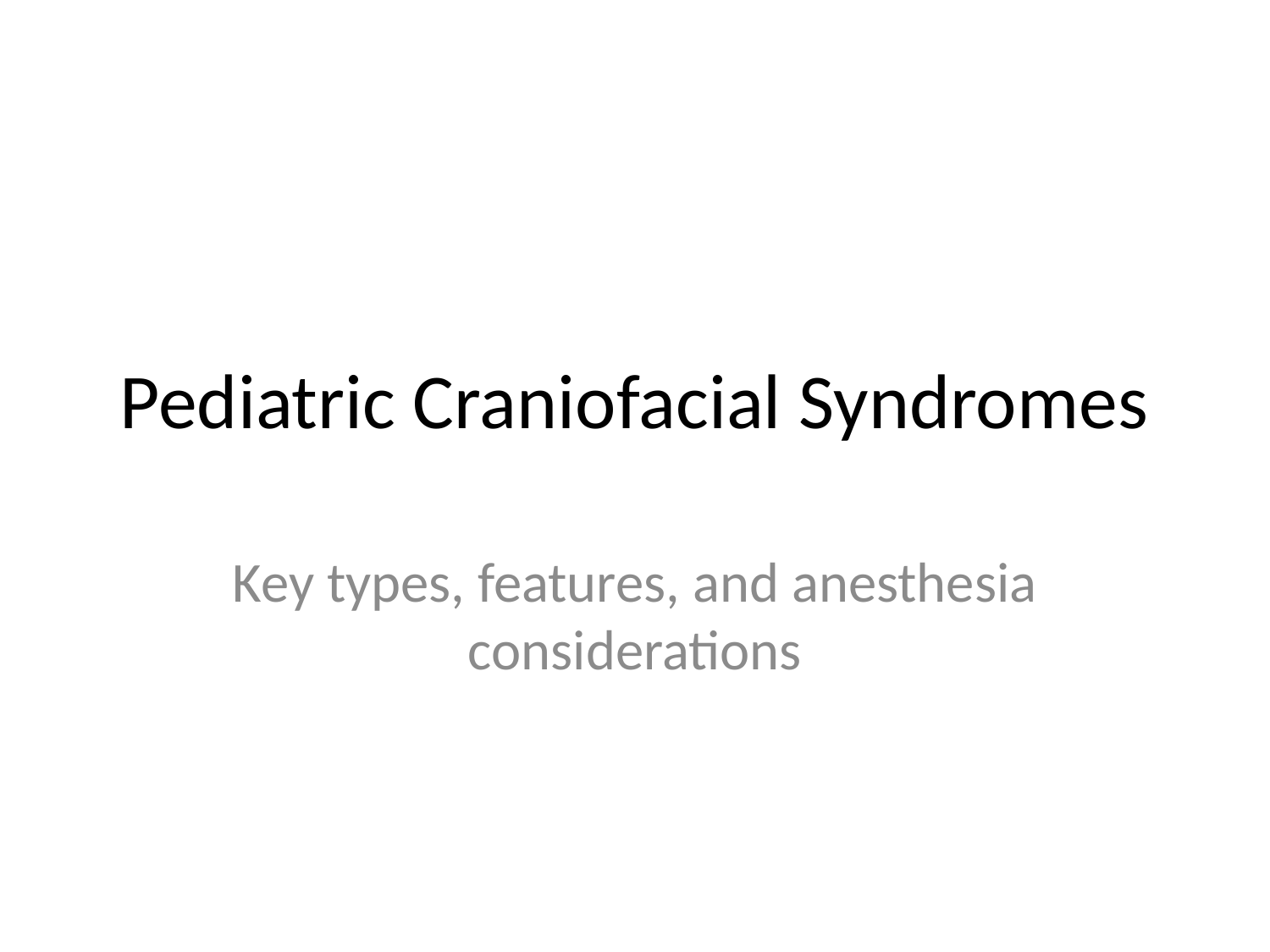

# Pediatric Craniofacial Syndromes
Key types, features, and anesthesia considerations